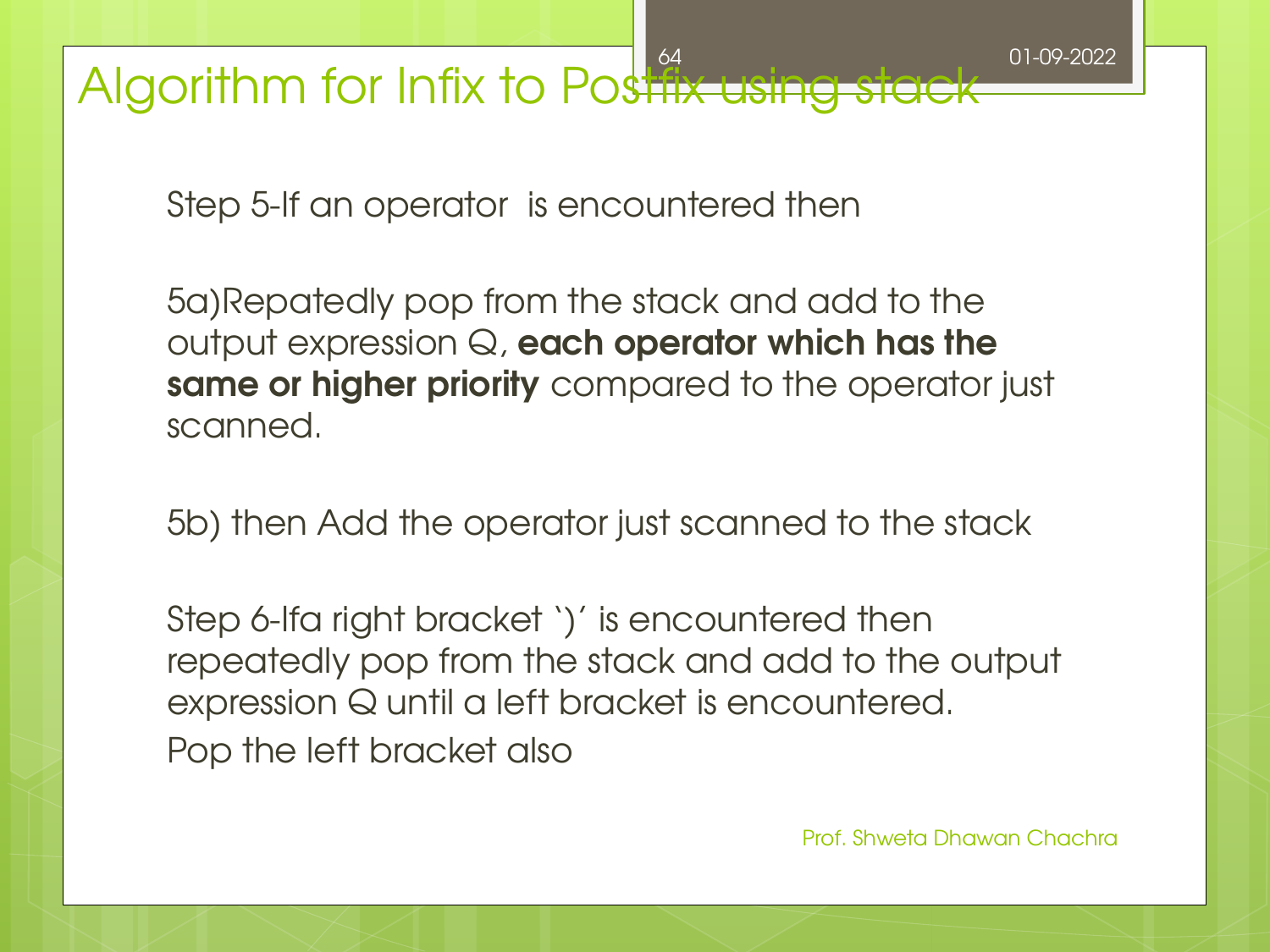

64
01-09-2022
# Algorithm for Infix to Postfix using stack
Step 5-If an operator  is encountered then

5a)Repatedly pop from the stack and add to the output expression Q, each operator which has the same or higher priority compared to the operator just scanned.

5b) then Add the operator just scanned to the stack

Step 6-Ifa right bracket ‘)’ is encountered then repeatedly pop from the stack and add to the output expression Q until a left bracket is encountered.
Pop the left bracket also
Prof. Shweta Dhawan Chachra